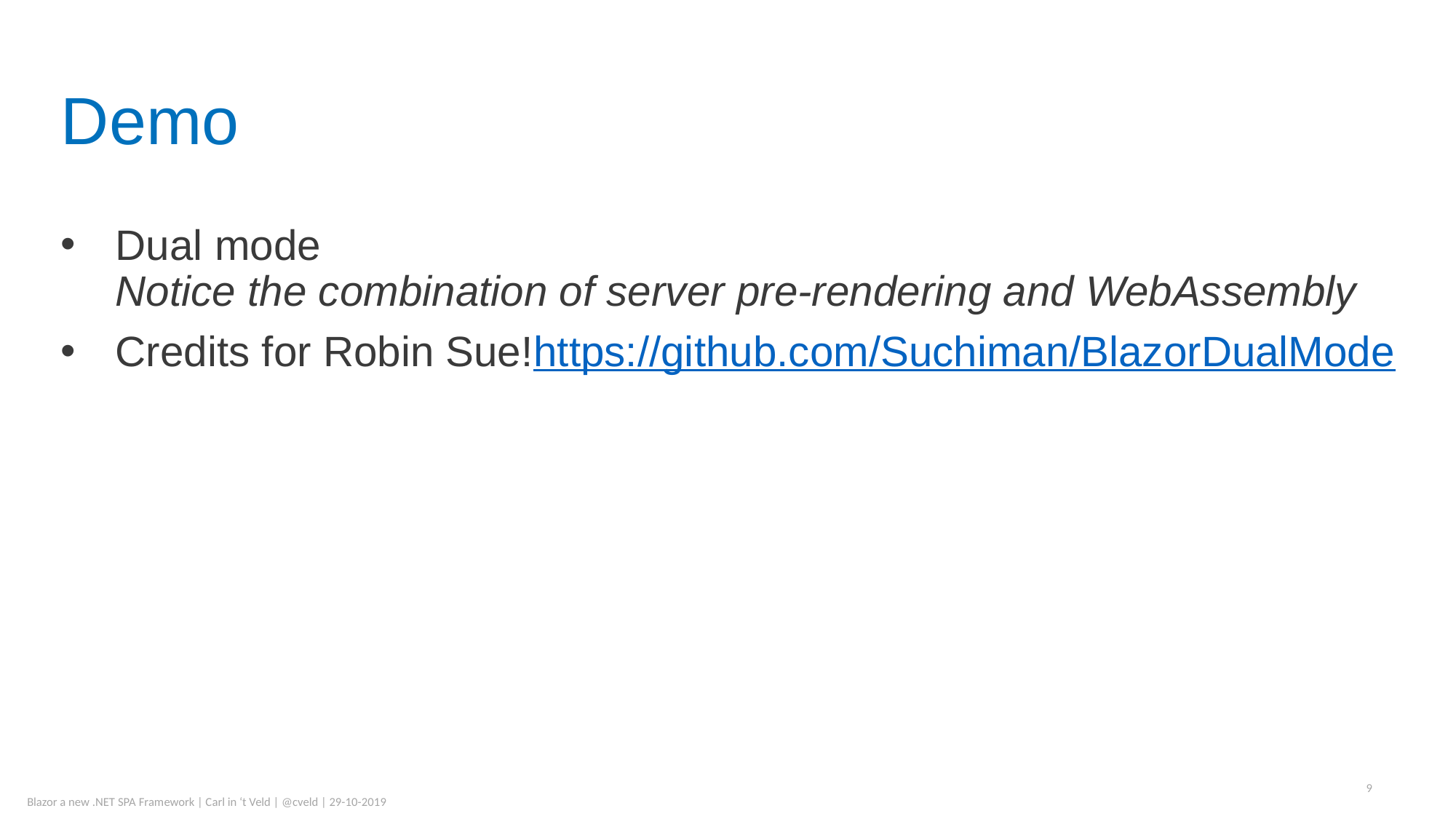

# Demo
Dual mode
Notice the combination of server pre-rendering and WebAssembly
Credits for Robin Sue!
https://github.com/Suchiman/BlazorDualMode